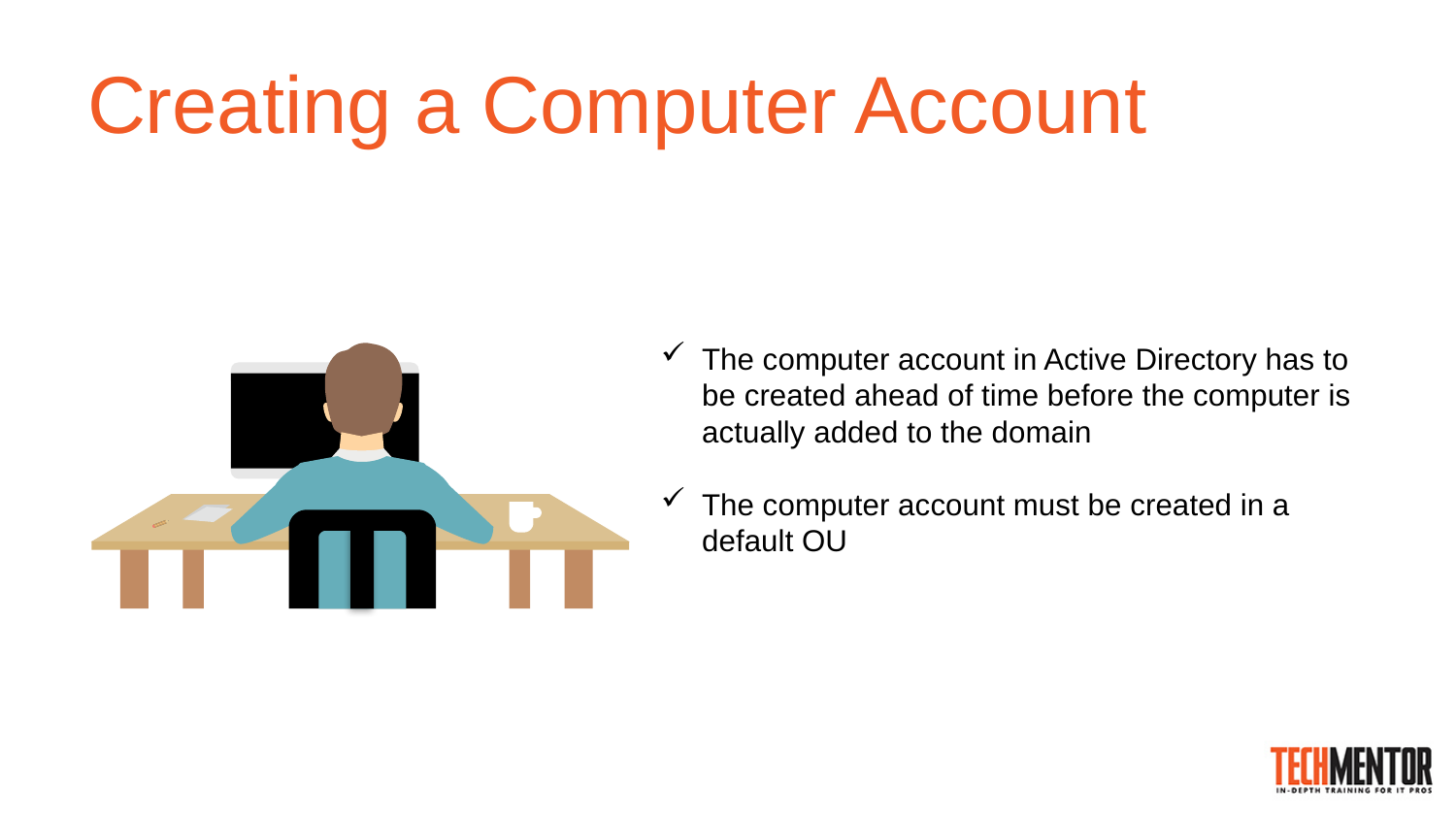

# Creating a Computer Account
The computer account in Active Directory has to be created ahead of time before the computer is actually added to the domain

The computer account must be created in a default OU